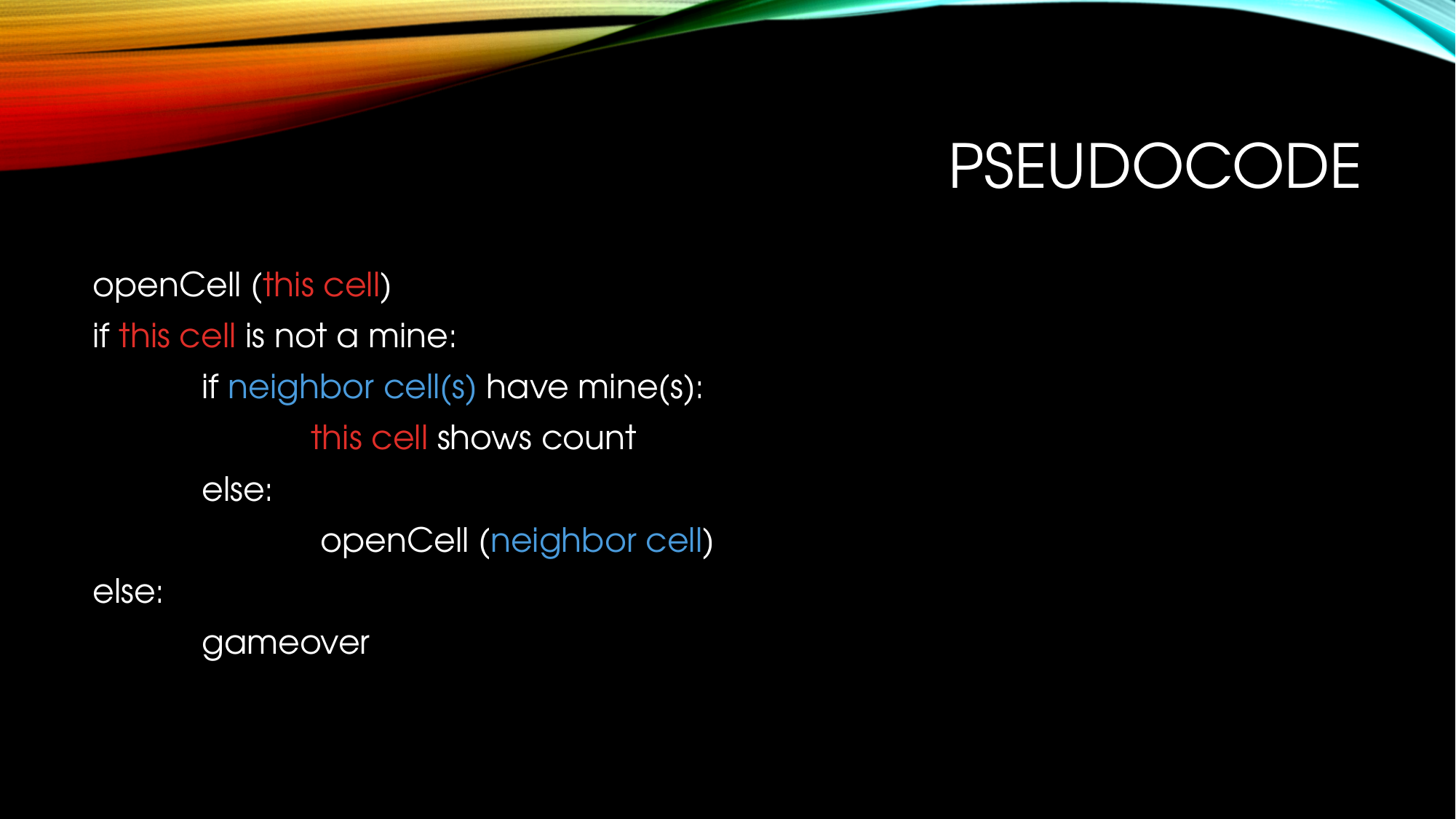

# Pseudocode
openCell (this cell)
if this cell is not a mine:
	if neighbor cell(s) have mine(s):
		this cell shows count
	else:
		 openCell (neighbor cell)
else:
	gameover